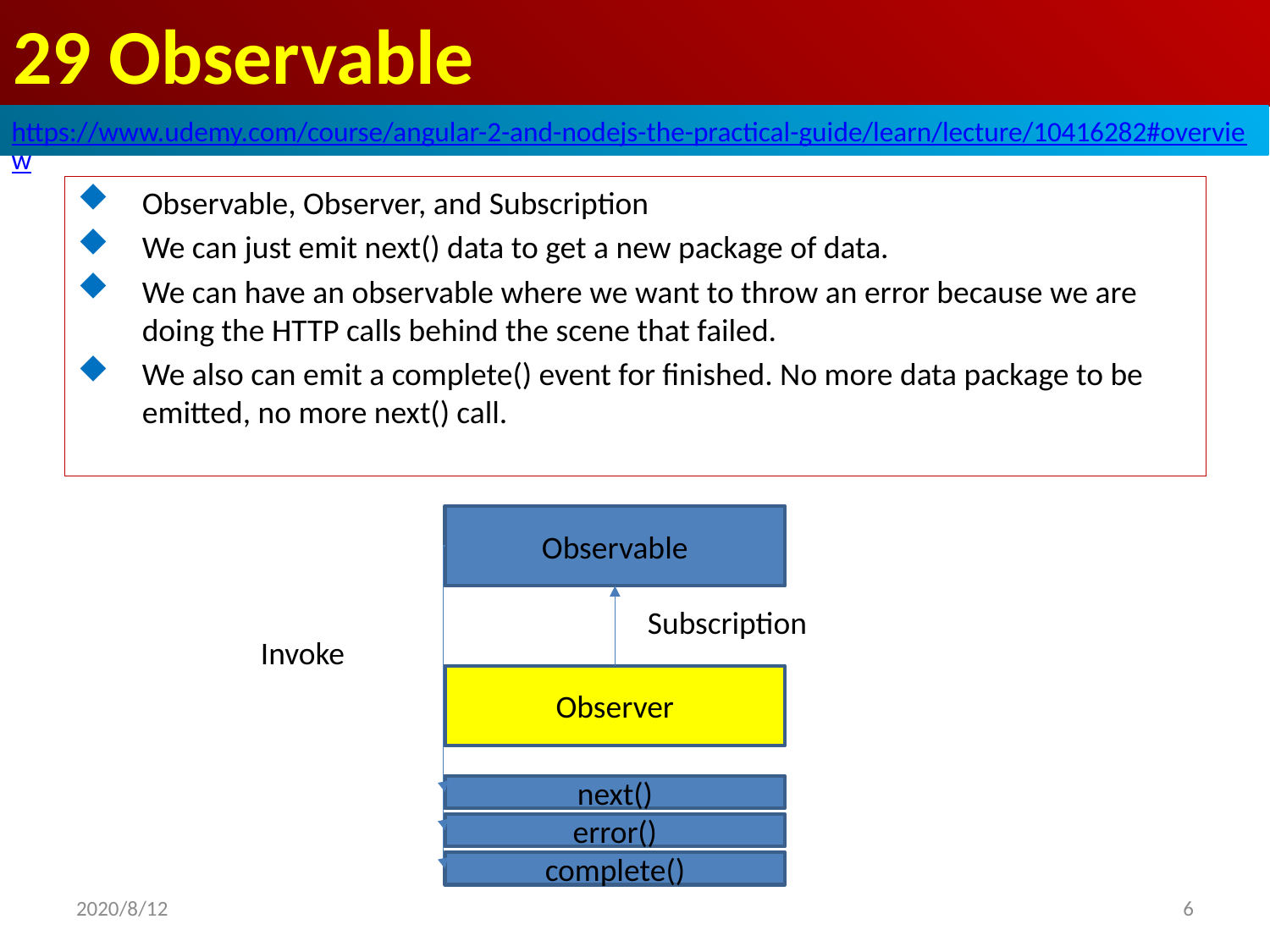

# 29 Observable
https://www.udemy.com/course/angular-2-and-nodejs-the-practical-guide/learn/lecture/10416282#overview
Observable, Observer, and Subscription
We can just emit next() data to get a new package of data.
We can have an observable where we want to throw an error because we are doing the HTTP calls behind the scene that failed.
We also can emit a complete() event for finished. No more data package to be emitted, no more next() call.
Observable
Subscription
Invoke
Observer
next()
error()
complete()
6
2020/8/12